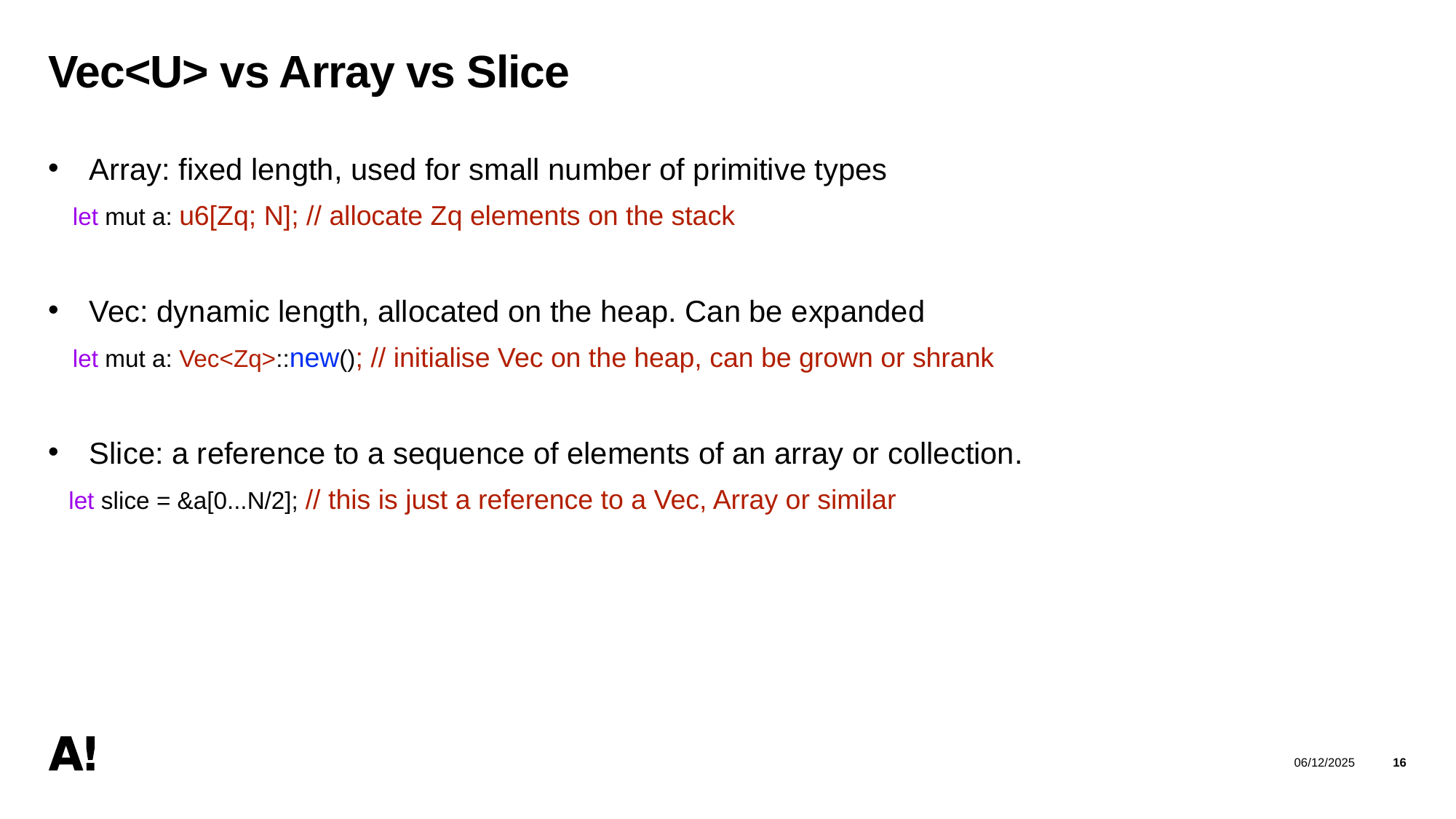

16
06/12/2025
# Vec<U> vs Array vs Slice
Array: fixed length, used for small number of primitive types
 let mut a: u6[Zq; N]; // allocate Zq elements on the stack

Vec: dynamic length, allocated on the heap. Can be expanded
 let mut a: Vec<Zq>::new(); // initialise Vec on the heap, can be grown or shrank

Slice: a reference to a sequence of elements of an array or collection.
   let slice = &a[0...N/2]; // this is just a reference to a Vec, Array or similar